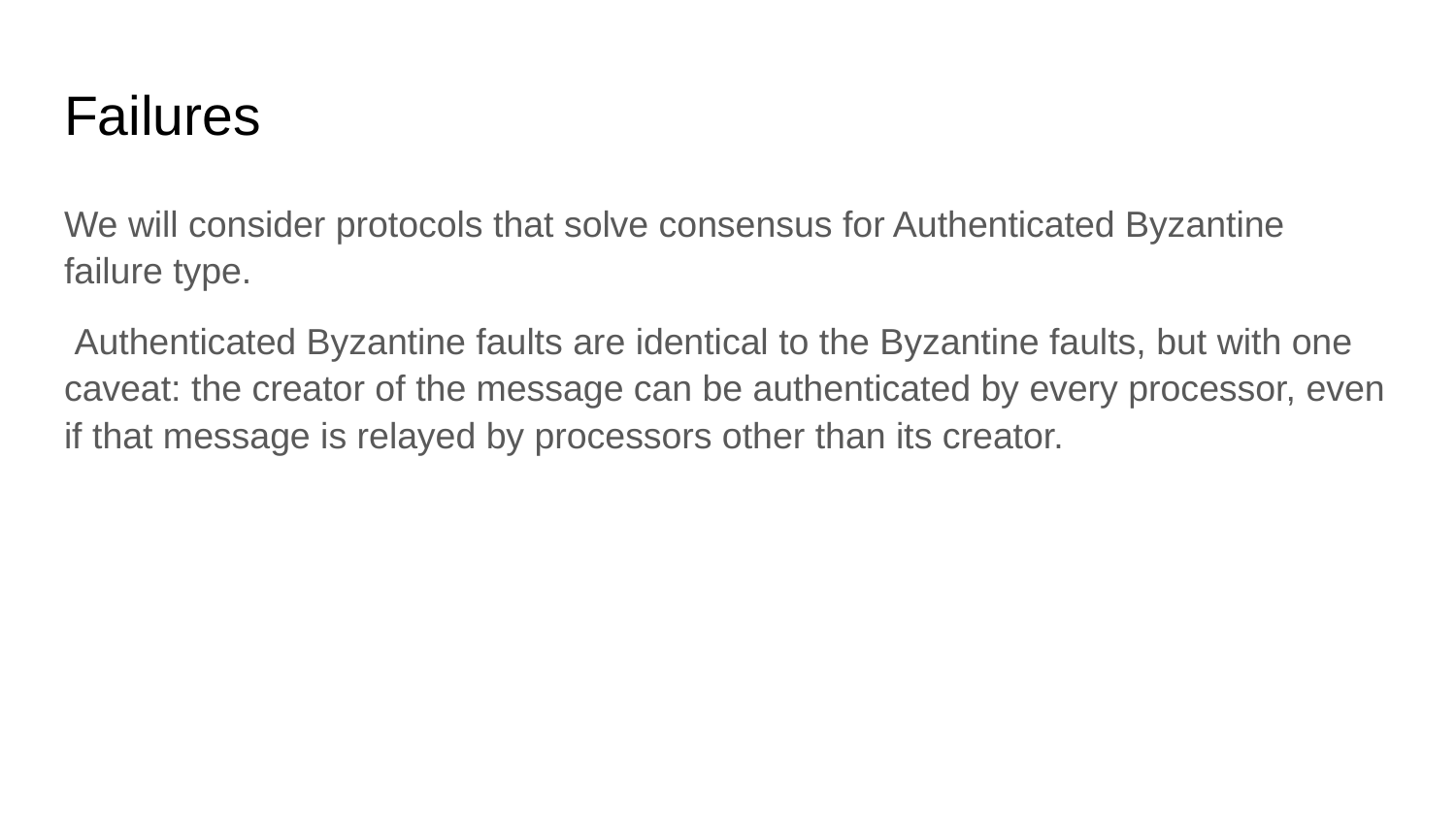

# Failures
We will consider protocols that solve consensus for Authenticated Byzantine failure type.
 Authenticated Byzantine faults are identical to the Byzantine faults, but with one caveat: the creator of the message can be authenticated by every processor, even if that message is relayed by processors other than its creator.